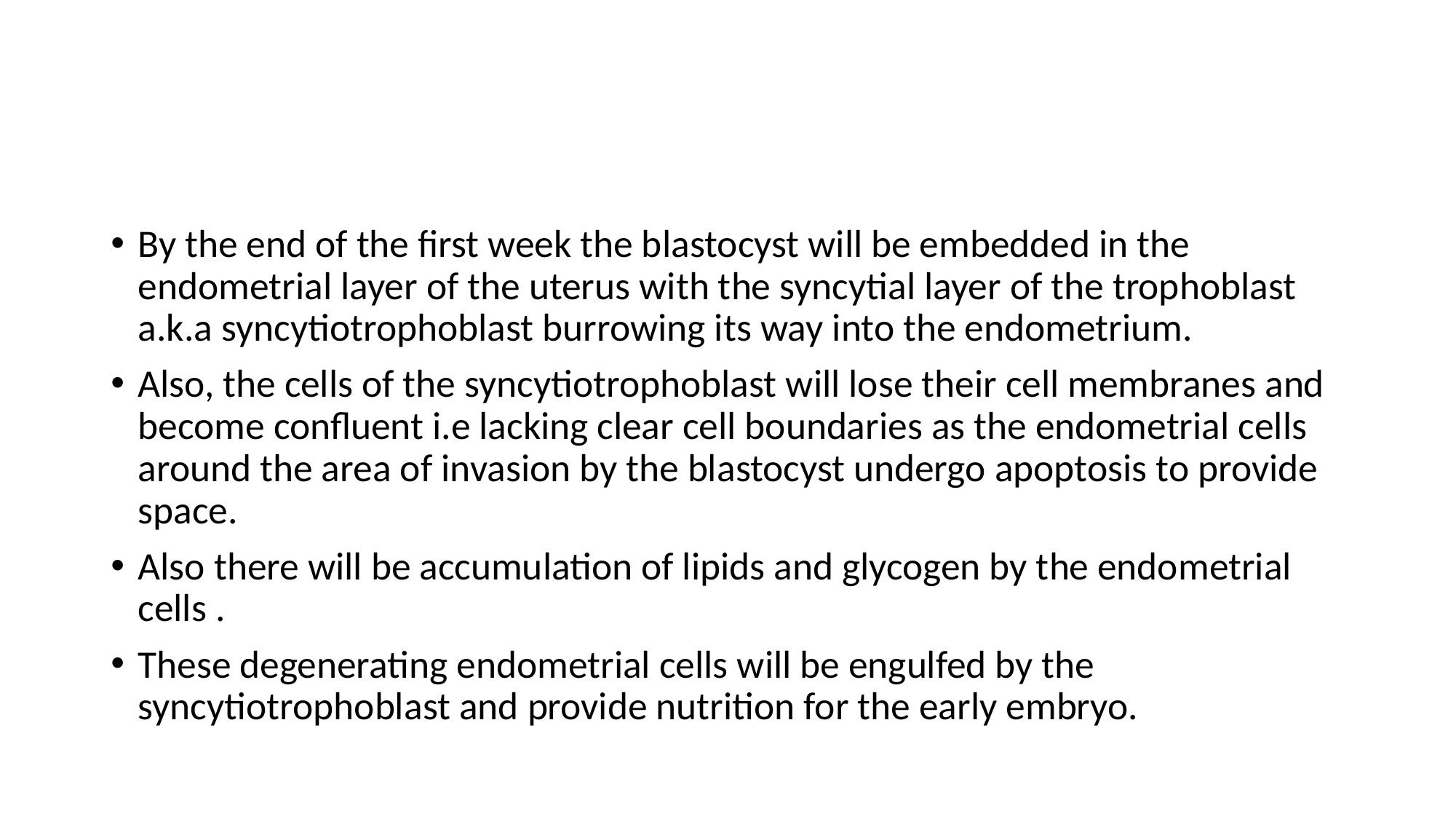

By the end of the first week the blastocyst will be embedded in the endometrial layer of the uterus with the syncytial layer of the trophoblast a.k.a syncytiotrophoblast burrowing its way into the endometrium.
Also, the cells of the syncytiotrophoblast will lose their cell membranes and become confluent i.e lacking clear cell boundaries as the endometrial cells around the area of invasion by the blastocyst undergo apoptosis to provide space.
Also there will be accumulation of lipids and glycogen by the endometrial cells .
These degenerating endometrial cells will be engulfed by the syncytiotrophoblast and provide nutrition for the early embryo.